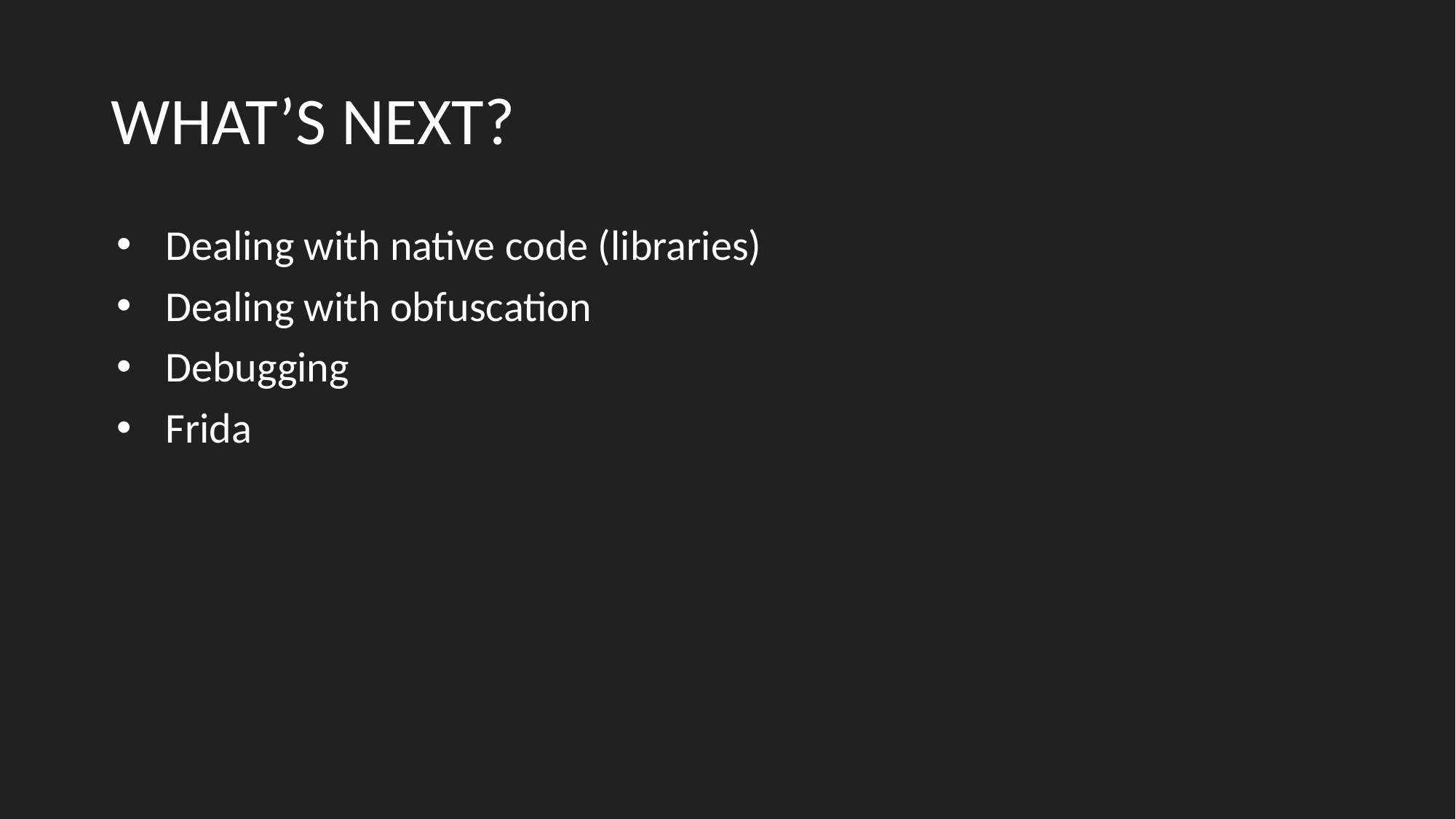

# WHAT’S NEXT?
Dealing with native code (libraries)
Dealing with obfuscation
Debugging
Frida